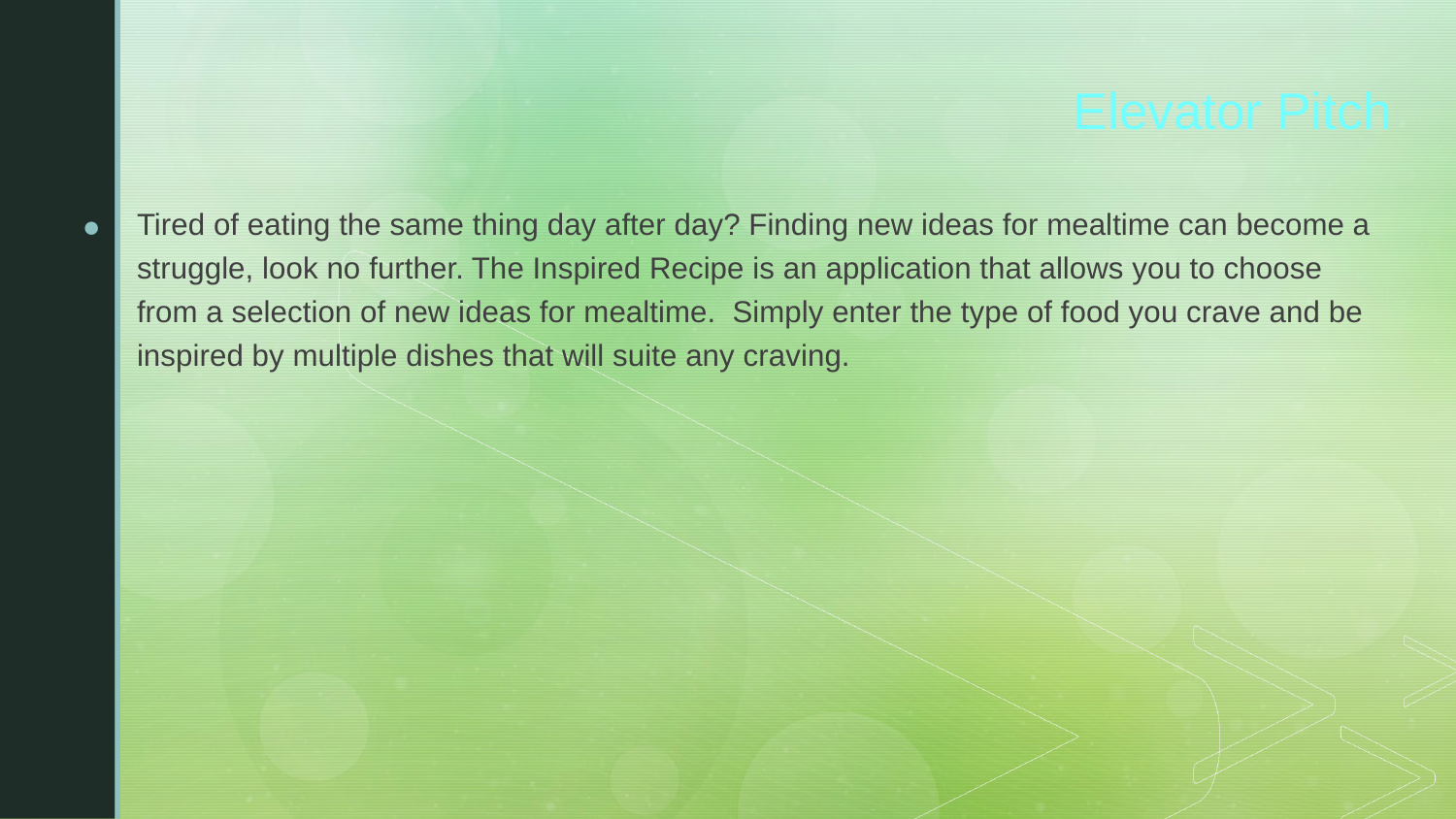

# Elevator Pitch
Tired of eating the same thing day after day? Finding new ideas for mealtime can become a struggle, look no further. The Inspired Recipe is an application that allows you to choose from a selection of new ideas for mealtime.  Simply enter the type of food you crave and be inspired by multiple dishes that will suite any craving.